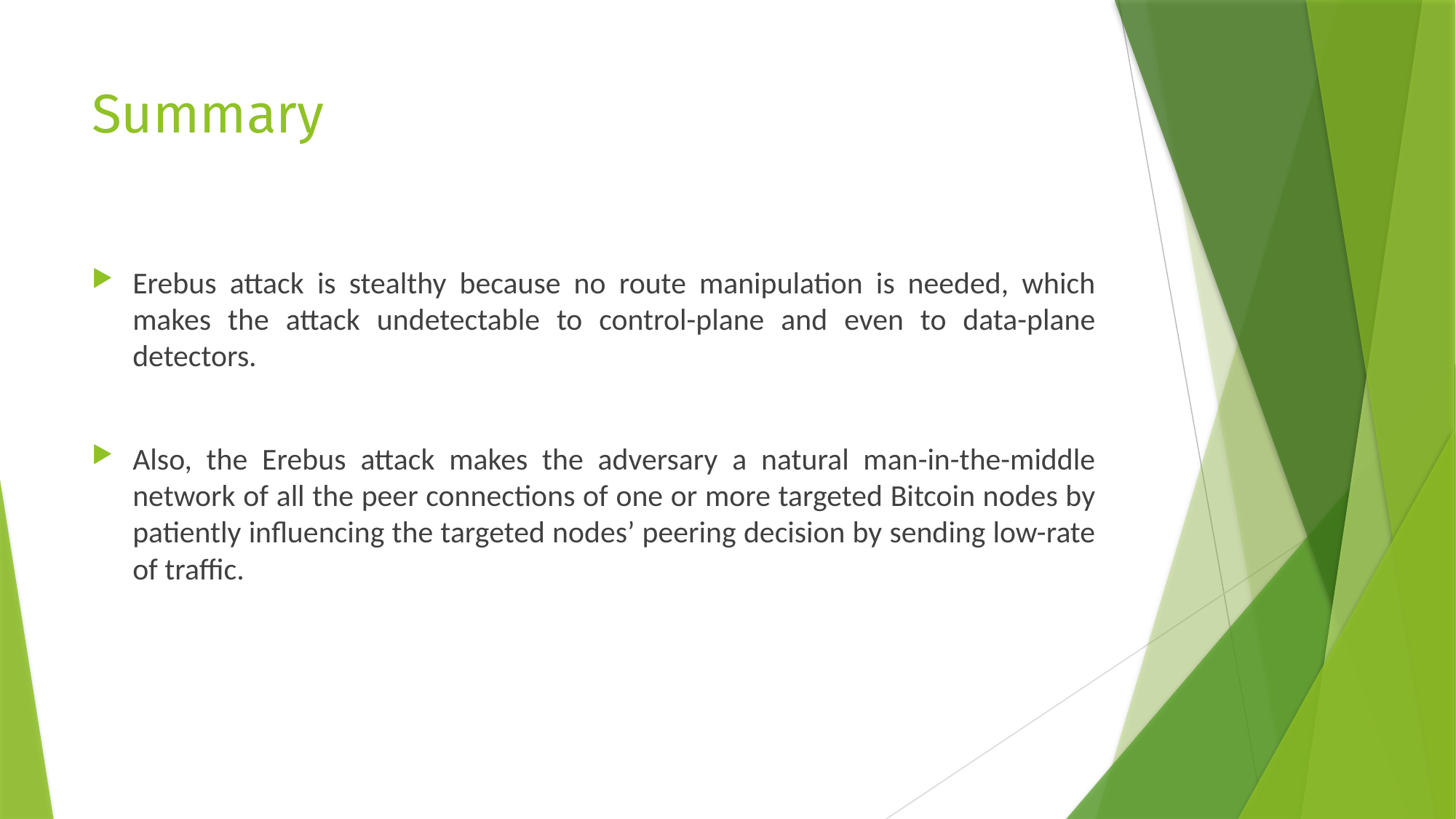

# Summary
Erebus attack is stealthy because no route manipulation is needed, which makes the attack undetectable to control-plane and even to data-plane detectors.

Also, the Erebus attack makes the adversary a natural man-in-the-middle network of all the peer connections of one or more targeted Bitcoin nodes by patiently influencing the targeted nodes’ peering decision by sending low-rate of traffic.